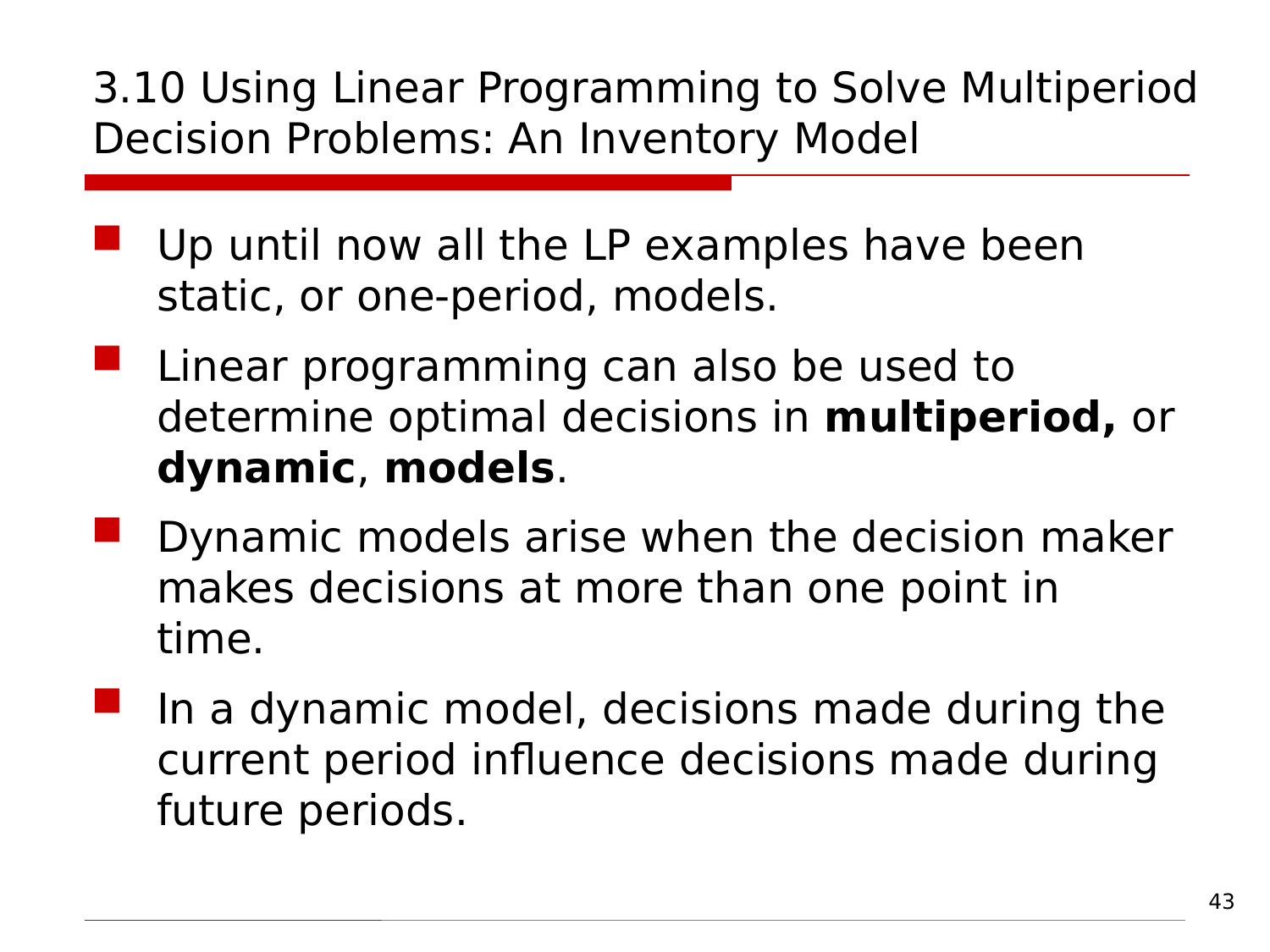

# 3.10 Using Linear Programming to Solve Multiperiod Decision Problems: An Inventory Model
Up until now all the LP examples have been static, or one-period, models.
Linear programming can also be used to determine optimal decisions in multiperiod, or dynamic, models.
Dynamic models arise when the decision maker makes decisions at more than one point in time.
In a dynamic model, decisions made during the current period influence decisions made during future periods.